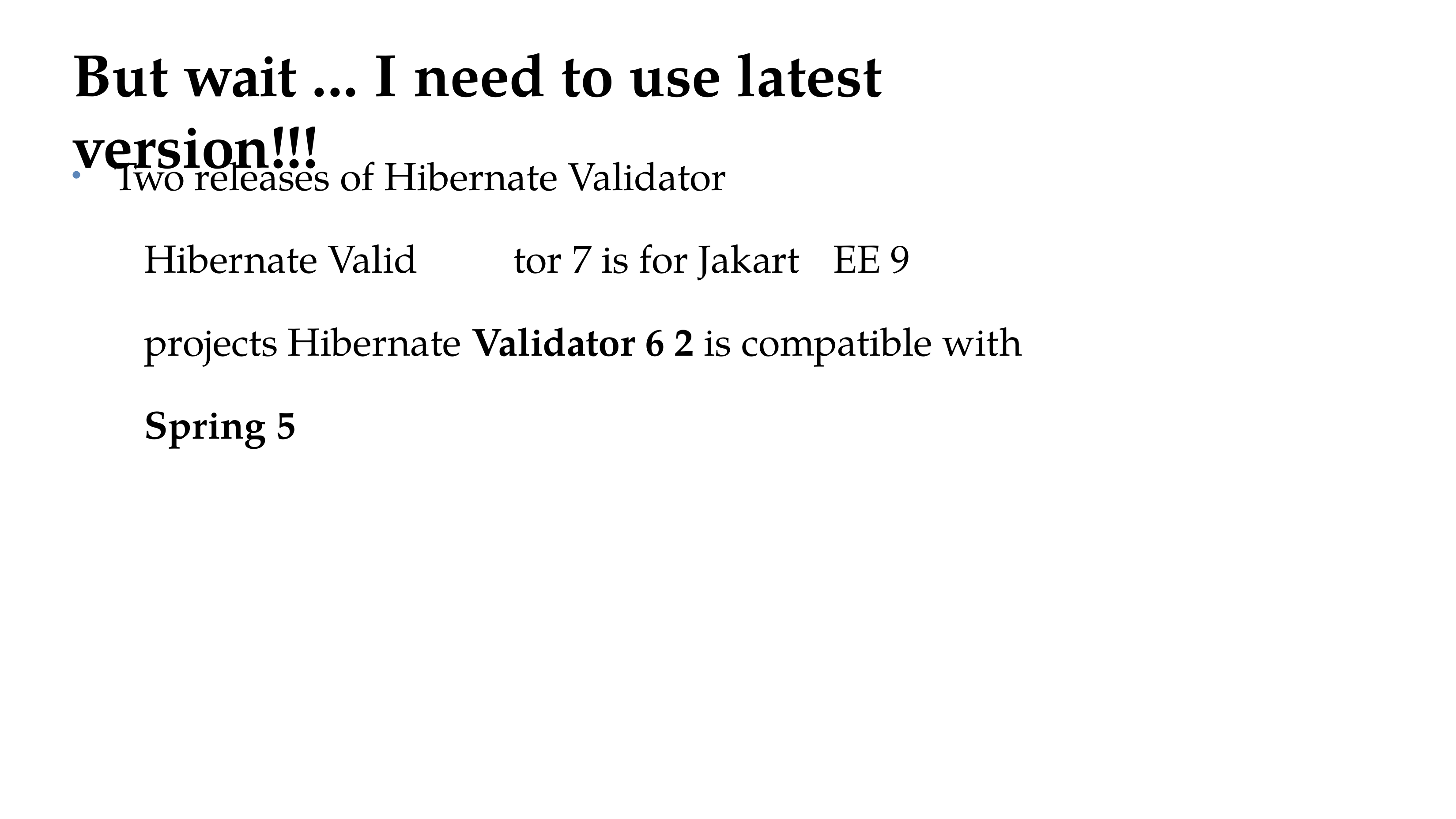

# But wait ... I need to use latest version!!!
Two releases of Hibernate Validator
Hibernate Valid	tor 7 is for Jakart	EE 9 projects Hibernate Validator 6 2 is compatible with Spring 5